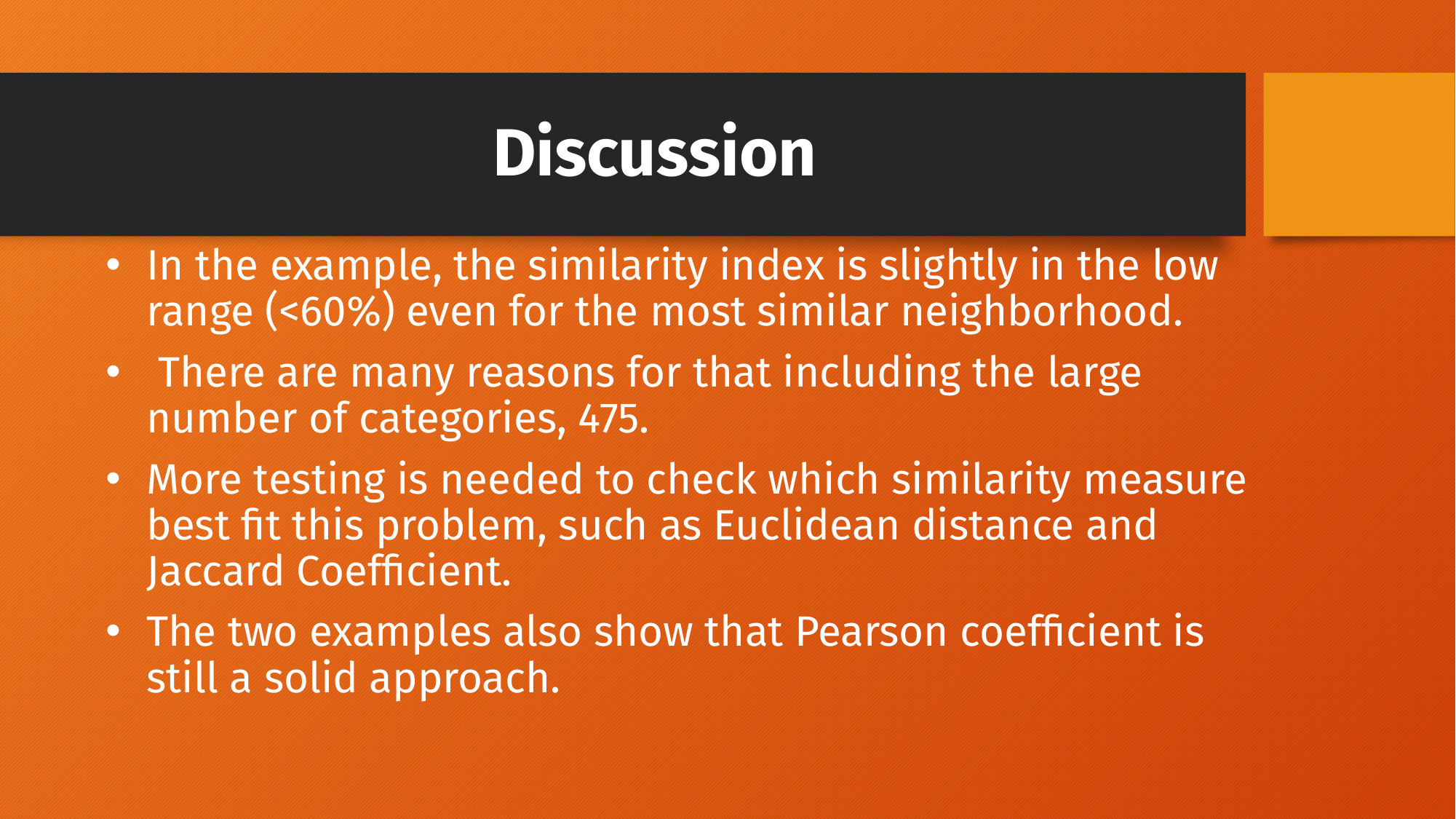

# Discussion
In the example, the similarity index is slightly in the low range (<60%) even for the most similar neighborhood.
 There are many reasons for that including the large number of categories, 475.
More testing is needed to check which similarity measure best fit this problem, such as Euclidean distance and Jaccard Coefficient.
The two examples also show that Pearson coefficient is still a solid approach.